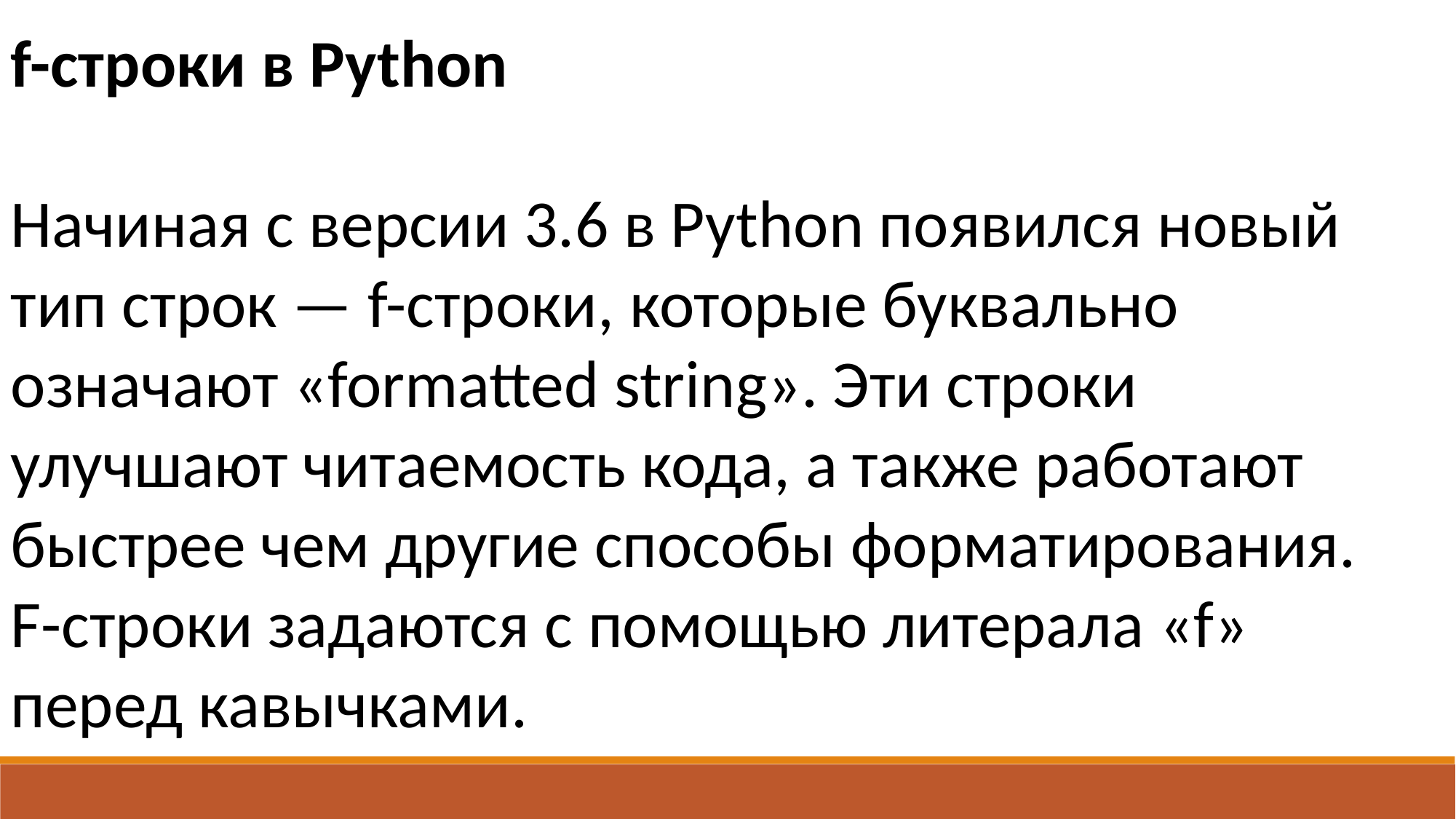

f-строки в Python

Начиная с версии 3.6 в Python появился новый тип строк — f-строки, которые буквально означают «formatted string». Эти строки улучшают читаемость кода, а также работают быстрее чем другие способы форматирования. F-строки задаются с помощью литерала «f» перед кавычками.